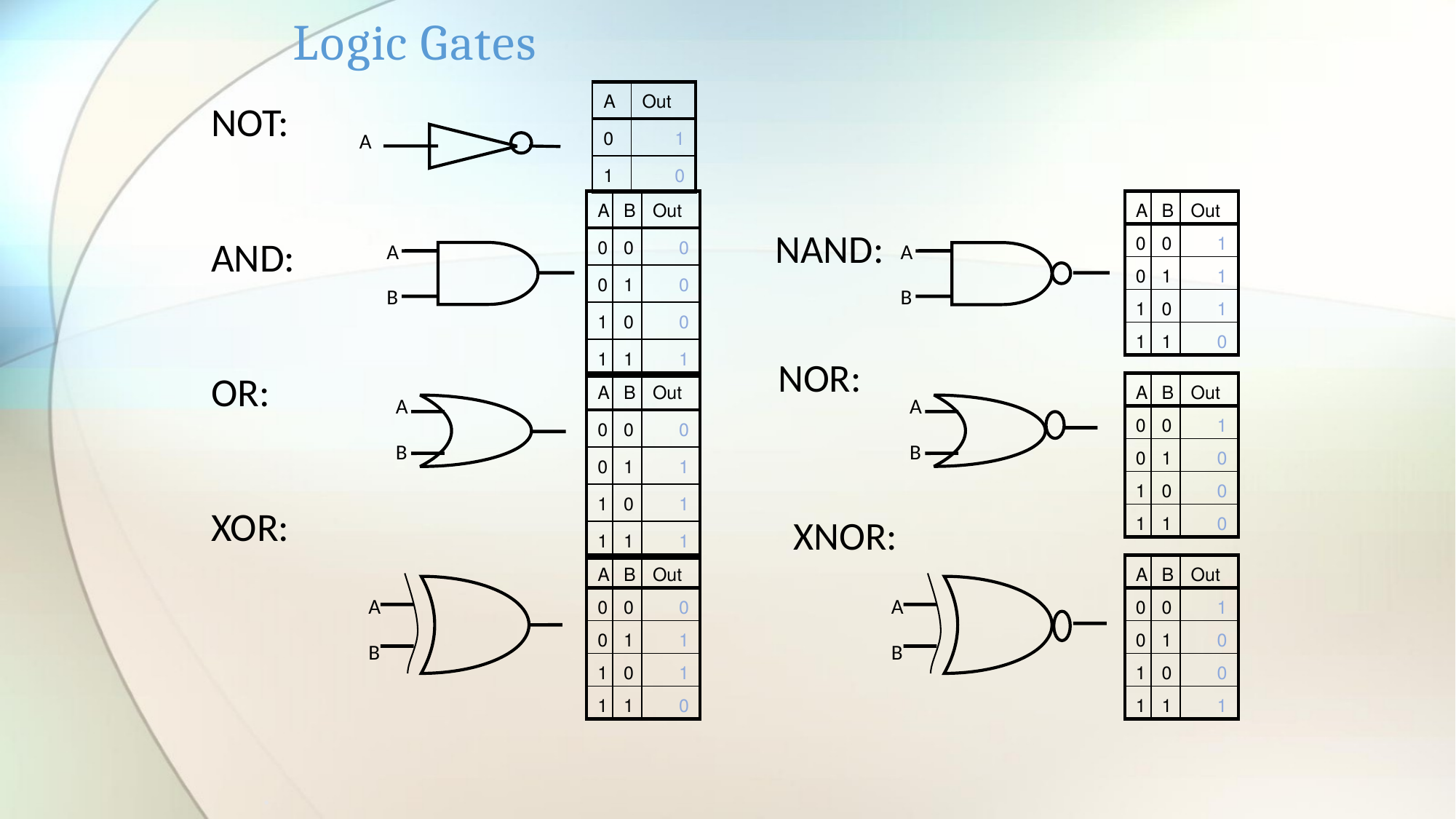

# Logic Gates
| A | Out |
| --- | --- |
| 0 | 1 |
| 1 | 0 |
NOT:

AND:

OR:

XOR:

.

A
| A | B | Out |
| --- | --- | --- |
| 0 | 0 | 0 |
| 0 | 1 | 0 |
| 1 | 0 | 0 |
| 1 | 1 | 1 |
| A | B | Out |
| --- | --- | --- |
| 0 | 0 | 1 |
| 0 | 1 | 1 |
| 1 | 0 | 1 |
| 1 | 1 | 0 |
NAND:
A
A

B

B
NOR:
| A | B | Out |
| --- | --- | --- |
| 0 | 0 | 0 |
| 0 | 1 | 1 |
| 1 | 0 | 1 |
| 1 | 1 | 1 |
| A | B | Out |
| --- | --- | --- |
| 0 | 0 | 1 |
| 0 | 1 | 0 |
| 1 | 0 | 0 |
| 1 | 1 | 0 |
A
A

B

B
XNOR:
| A | B | Out |
| --- | --- | --- |
| 0 | 0 | 0 |
| 0 | 1 | 1 |
| 1 | 0 | 1 |
| 1 | 1 | 0 |
| A | B | Out |
| --- | --- | --- |
| 0 | 0 | 1 |
| 0 | 1 | 0 |
| 1 | 0 | 0 |
| 1 | 1 | 1 |

A

B

A

B